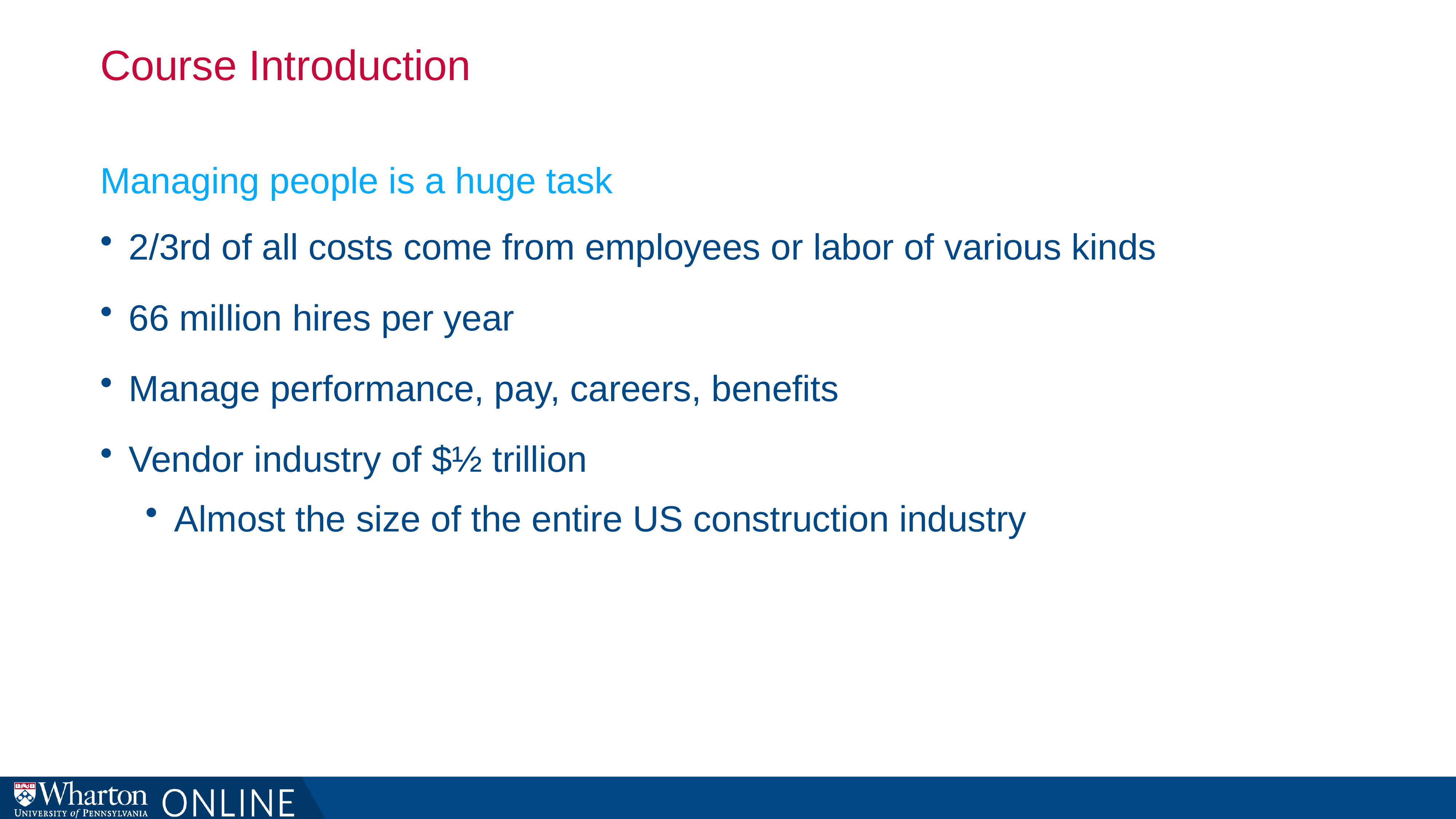

# Course Introduction
Managing people is a huge task
2/3rd of all costs come from employees or labor of various kinds
66 million hires per year
Manage performance, pay, careers, benefits
Vendor industry of $½ trillion
Almost the size of the entire US construction industry